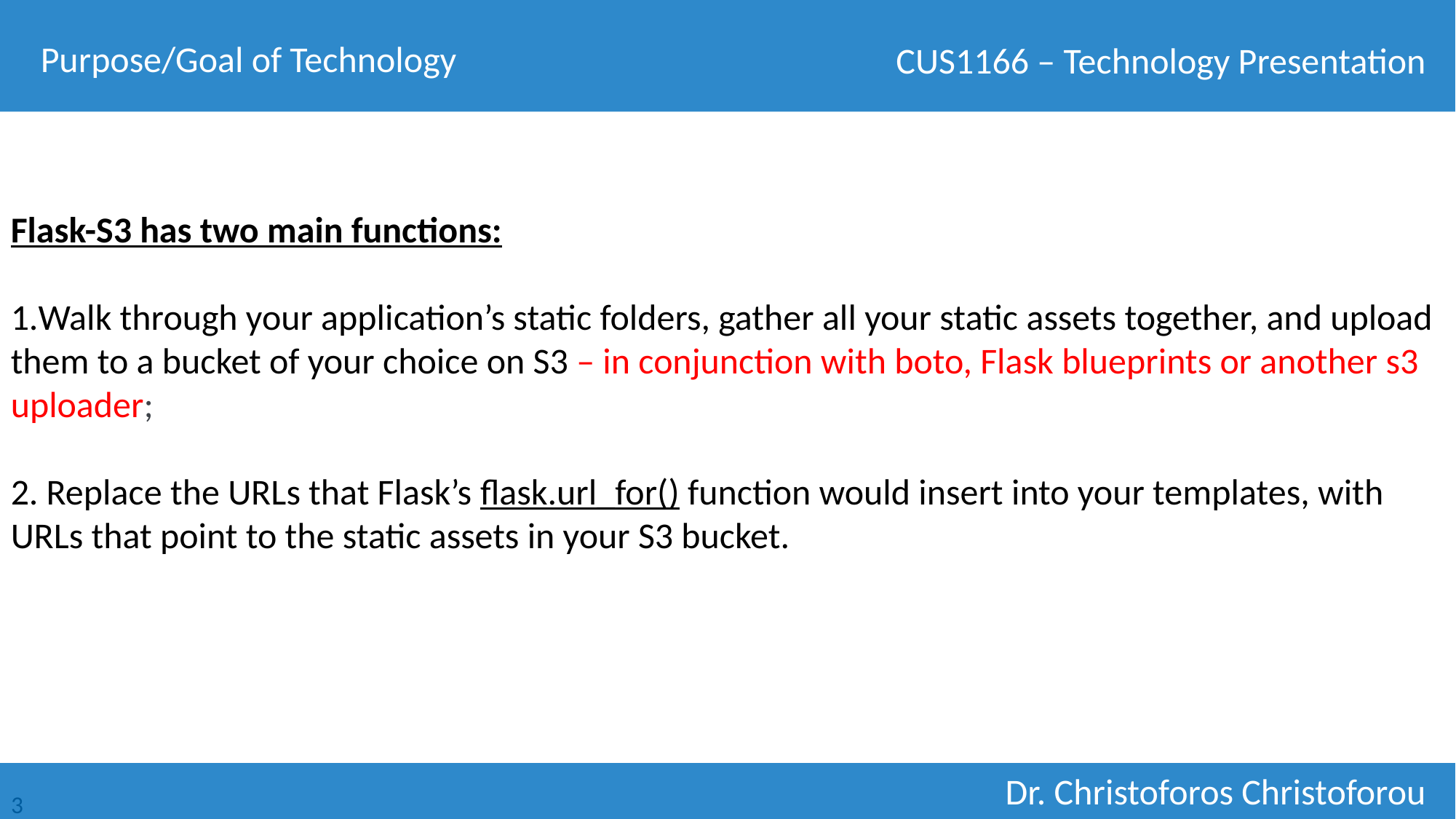

Purpose/Goal of Technology
Flask-S3 has two main functions:

Walk through your application’s static folders, gather all your static assets together, and upload them to a bucket of your choice on S3 – in conjunction with boto, Flask blueprints or another s3 uploader;

2. Replace the URLs that Flask’s flask.url_for() function would insert into your templates, with URLs that point to the static assets in your S3 bucket.